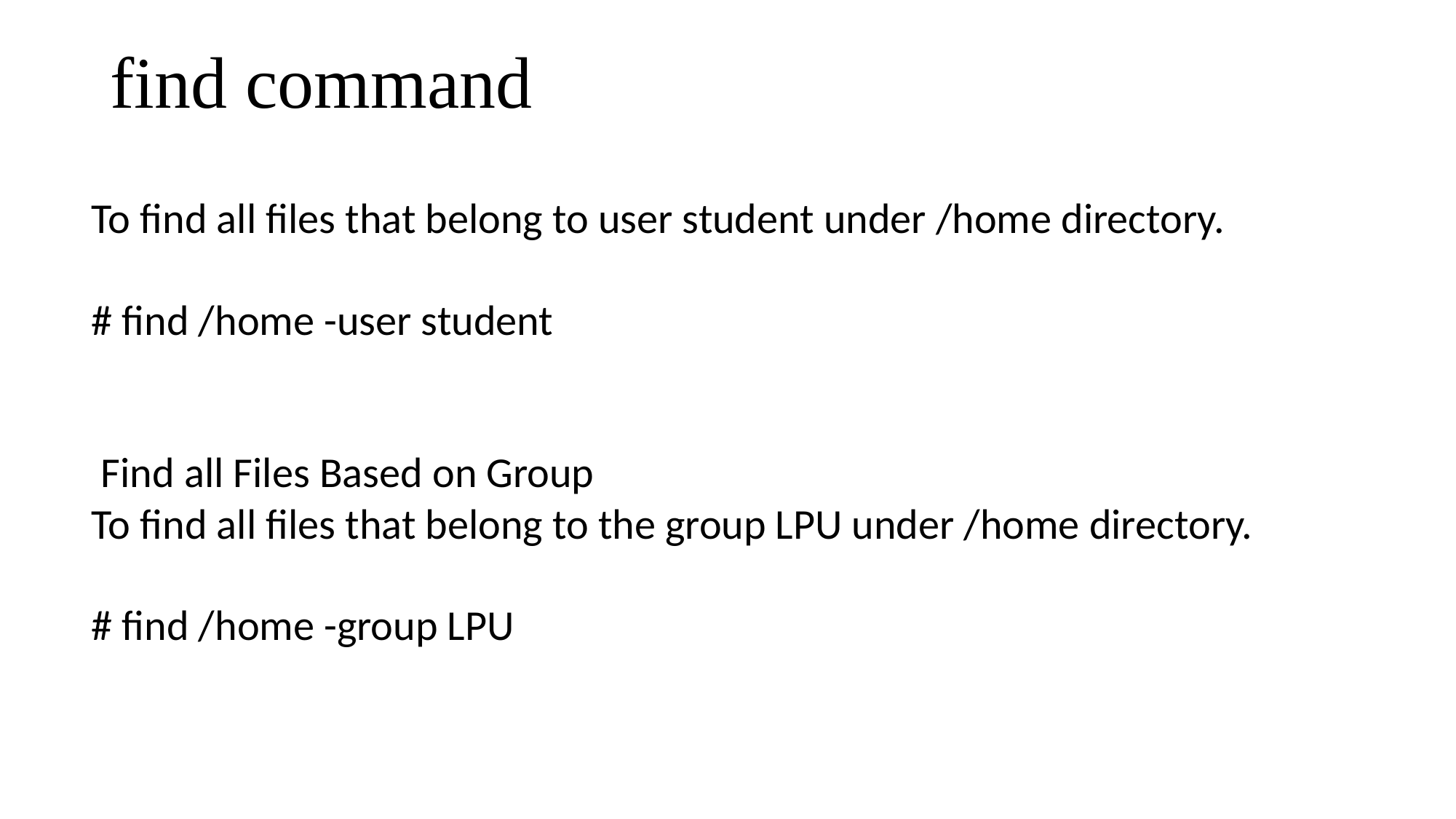

find command
To find all files that belong to user student under /home directory.

# find /home -user student

 Find all Files Based on Group
To find all files that belong to the group LPU under /home directory.

# find /home -group LPU